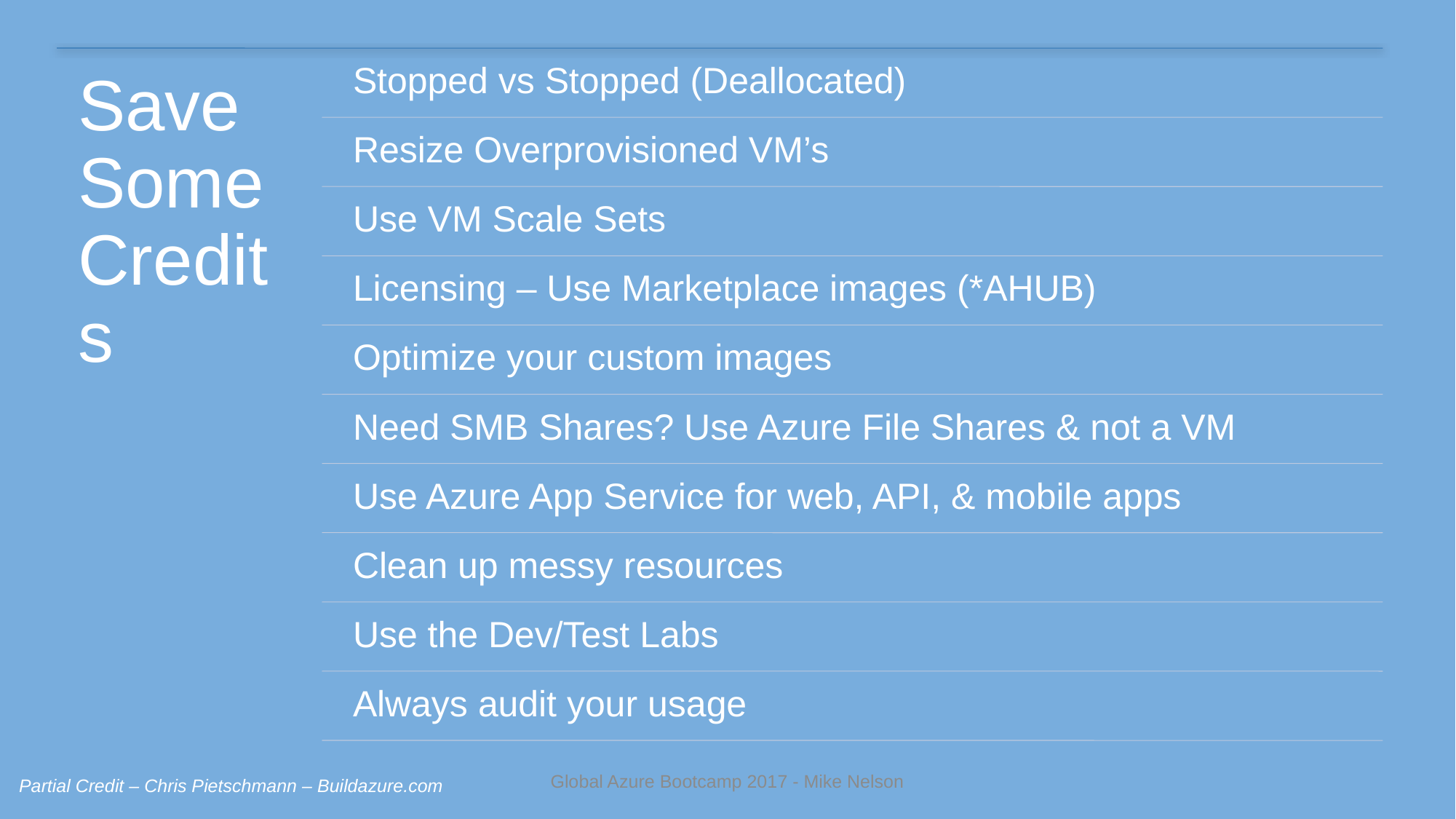

Save Some Credits
Stopped vs Stopped (Deallocated)
Resize Overprovisioned VM’s
Use VM Scale Sets
Licensing – Use Marketplace images (*AHUB)
Optimize your custom images
Need SMB Shares? Use Azure File Shares & not a VM
Use Azure App Service for web, API, & mobile apps
Clean up messy resources
Use the Dev/Test Labs
Always audit your usage
Global Azure Bootcamp 2017 - Mike Nelson
Partial Credit – Chris Pietschmann – Buildazure.com